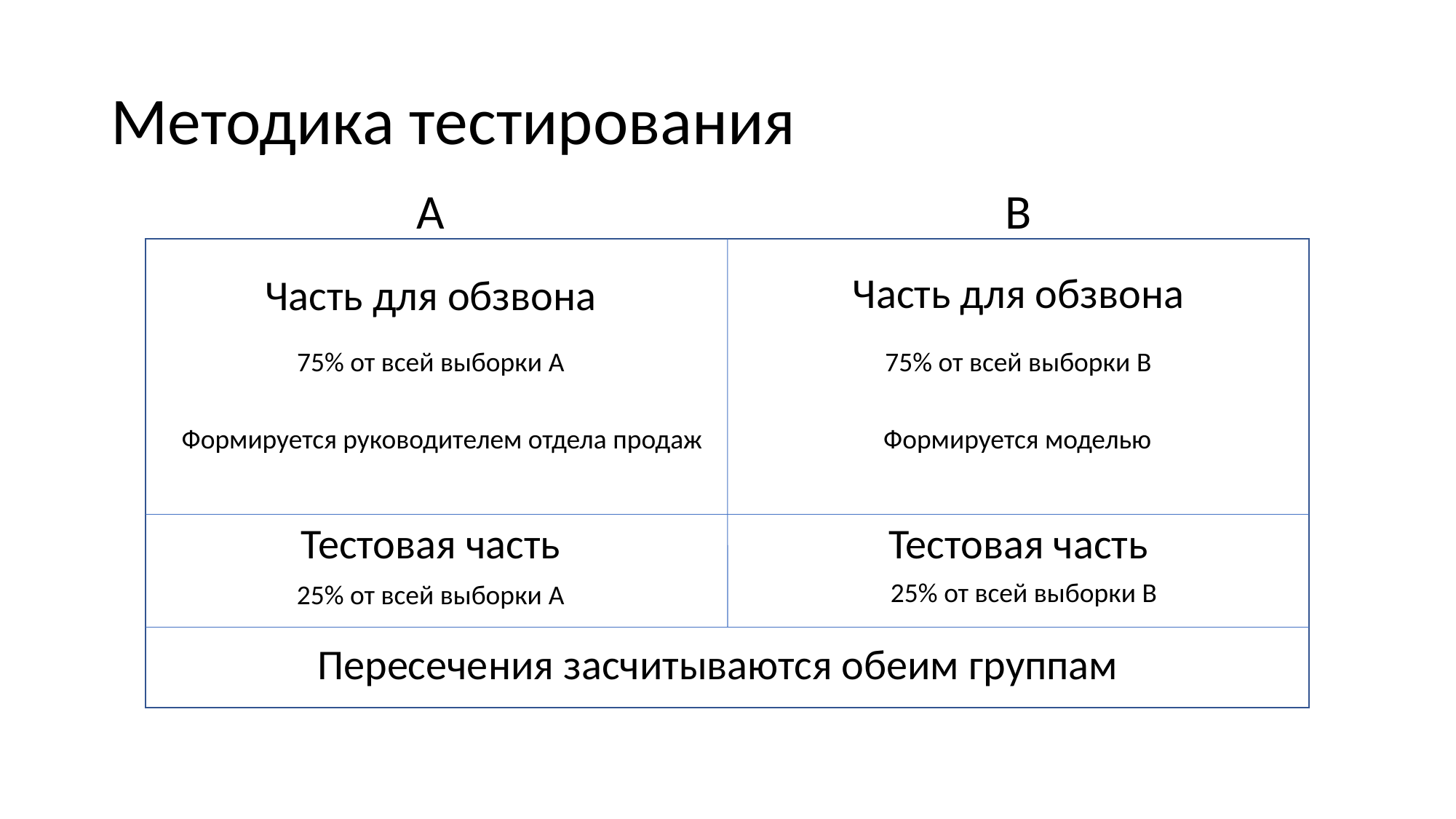

# Методика тестирования
A
B

Часть для обзвона
Часть для обзвона
75% от всей выборки B
75% от всей выборки A
Формируется руководителем отдела продаж
Формируется моделью
Тестовая часть
Тестовая часть
25% от всей выборки B
25% от всей выборки A
Пересечения засчитываются обеим группам